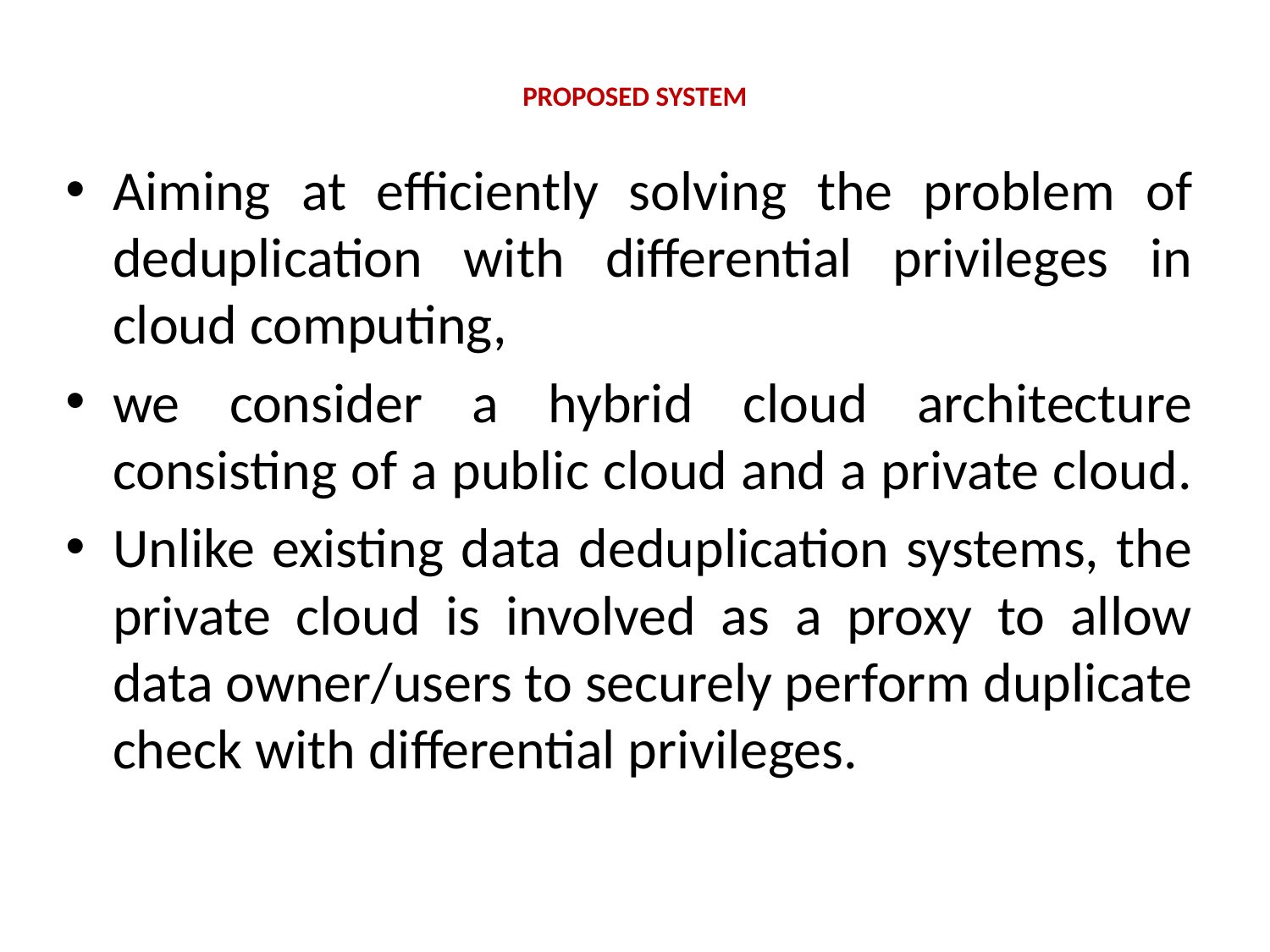

# PROPOSED SYSTEM
Aiming at efficiently solving the problem of deduplication with differential privileges in cloud computing,
we consider a hybrid cloud architecture consisting of a public cloud and a private cloud.
Unlike existing data deduplication systems, the private cloud is involved as a proxy to allow data owner/users to securely perform duplicate check with differential privileges.